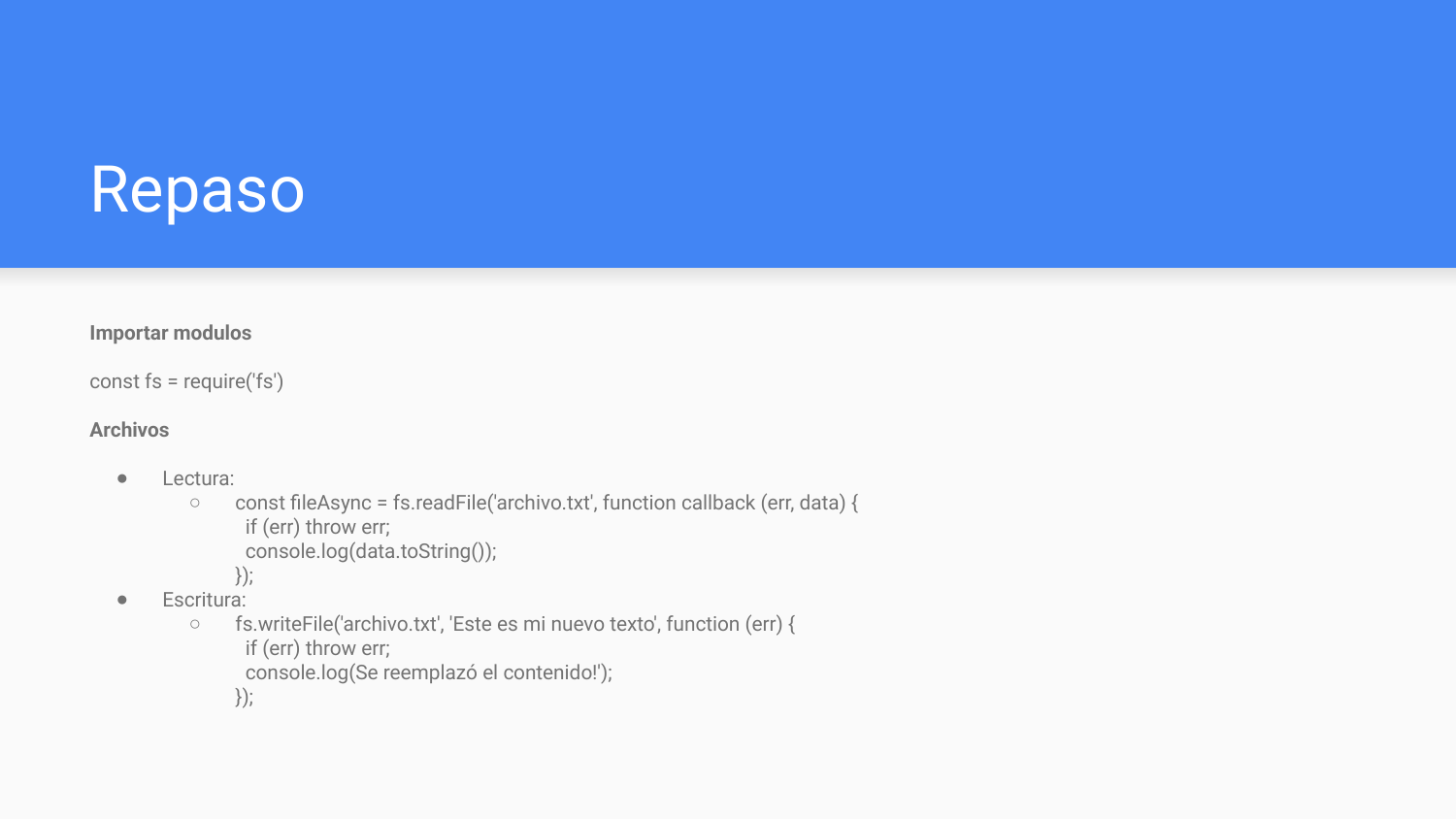

# Repaso
Importar modulos

const fs = require('fs')

Archivos

Lectura:
const fileAsync = fs.readFile('archivo.txt', function callback (err, data) {
  if (err) throw err;
  console.log(data.toString());
});
Escritura:
fs.writeFile('archivo.txt', 'Este es mi nuevo texto', function (err) {
  if (err) throw err;
  console.log(Se reemplazó el contenido!');
});